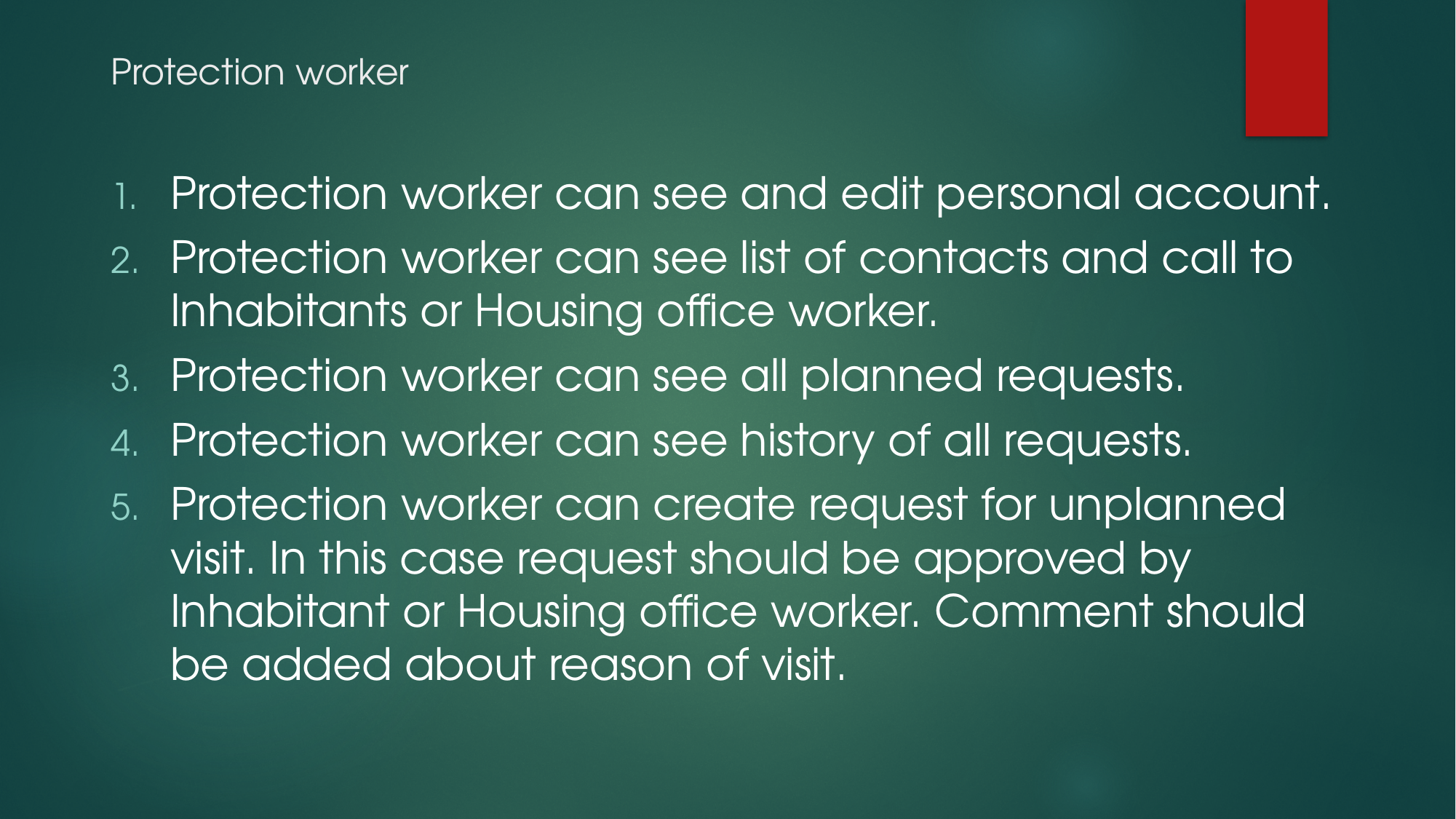

# Protection worker
Protection worker can see and edit personal account.
Protection worker can see list of contacts and call to Inhabitants or Housing office worker.
Protection worker can see all planned requests.
Protection worker can see history of all requests.
Protection worker can create request for unplanned visit. In this case request should be approved by Inhabitant or Housing office worker. Comment should be added about reason of visit.